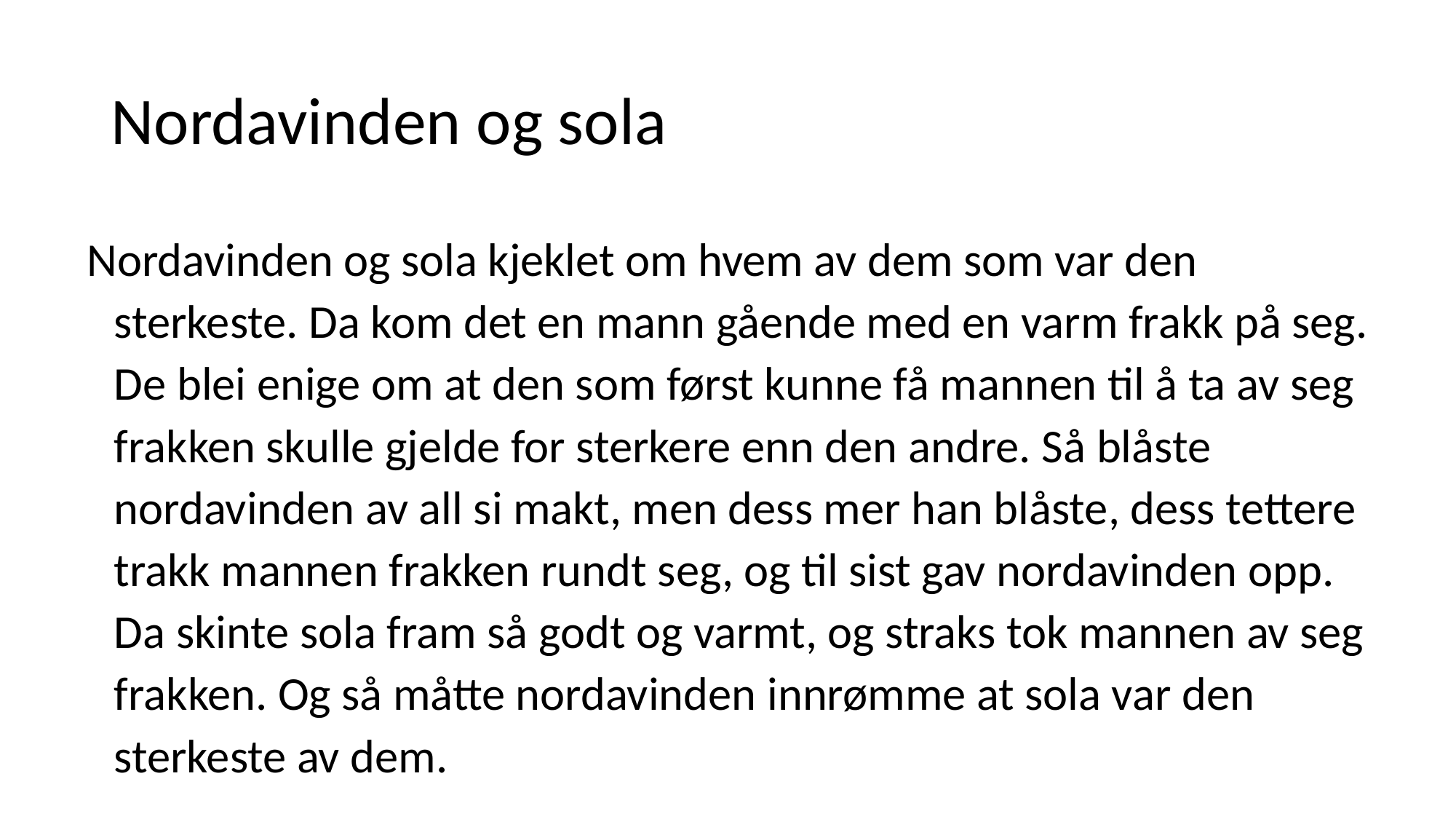

# Nordavinden og sola
Nordavinden og sola kjeklet om hvem av dem som var den sterkeste. Da kom det en mann gående med en varm frakk på seg. De blei enige om at den som først kunne få mannen til å ta av seg frakken skulle gjelde for sterkere enn den andre. Så blåste nordavinden av all si makt, men dess mer han blåste, dess tettere trakk mannen frakken rundt seg, og til sist gav nordavinden opp. Da skinte sola fram så godt og varmt, og straks tok mannen av seg frakken. Og så måtte nordavinden innrømme at sola var den sterkeste av dem.